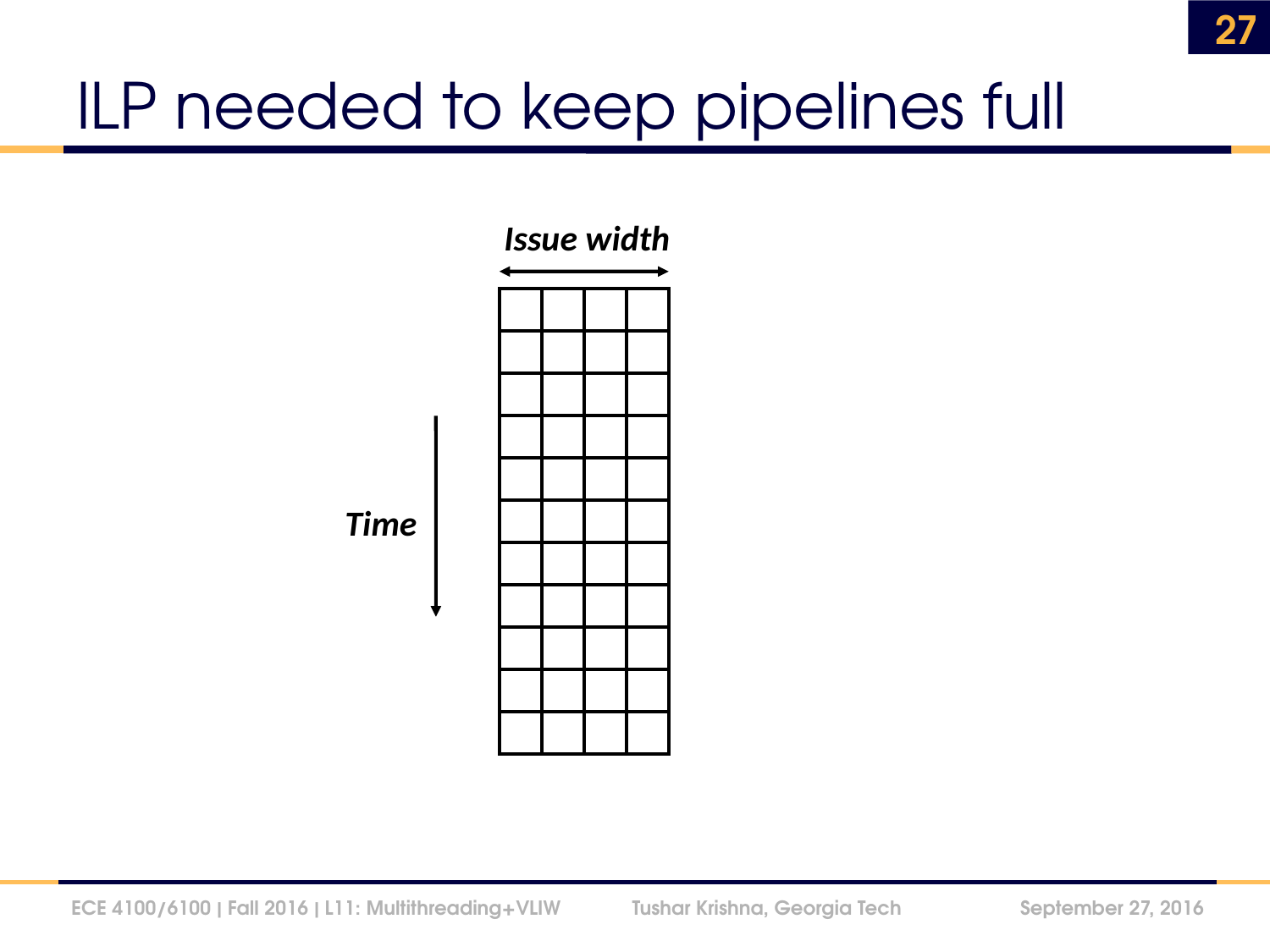

27
# ILP needed to keep pipelines full
Issue width

Time
ECE 4100/6100 | Fall 2016 | L11: Multithreading+VLIW             Tushar Krishna, Georgia Tech
September 27, 2016